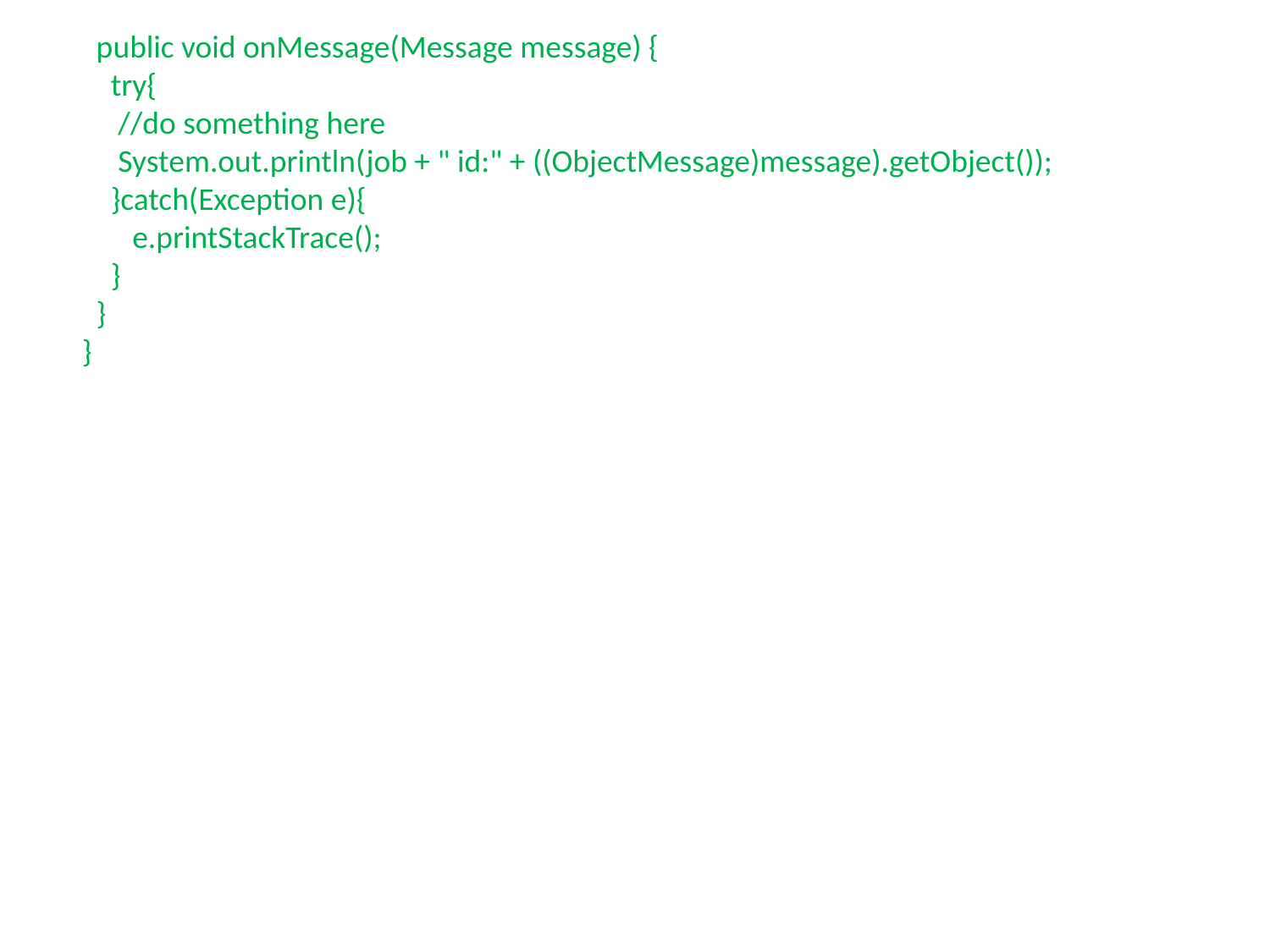

public void onMessage(Message message) {
    try{
     //do something here
     System.out.println(job + " id:" + ((ObjectMessage)message).getObject());
    }catch(Exception e){
       e.printStackTrace();
    }
  }
}